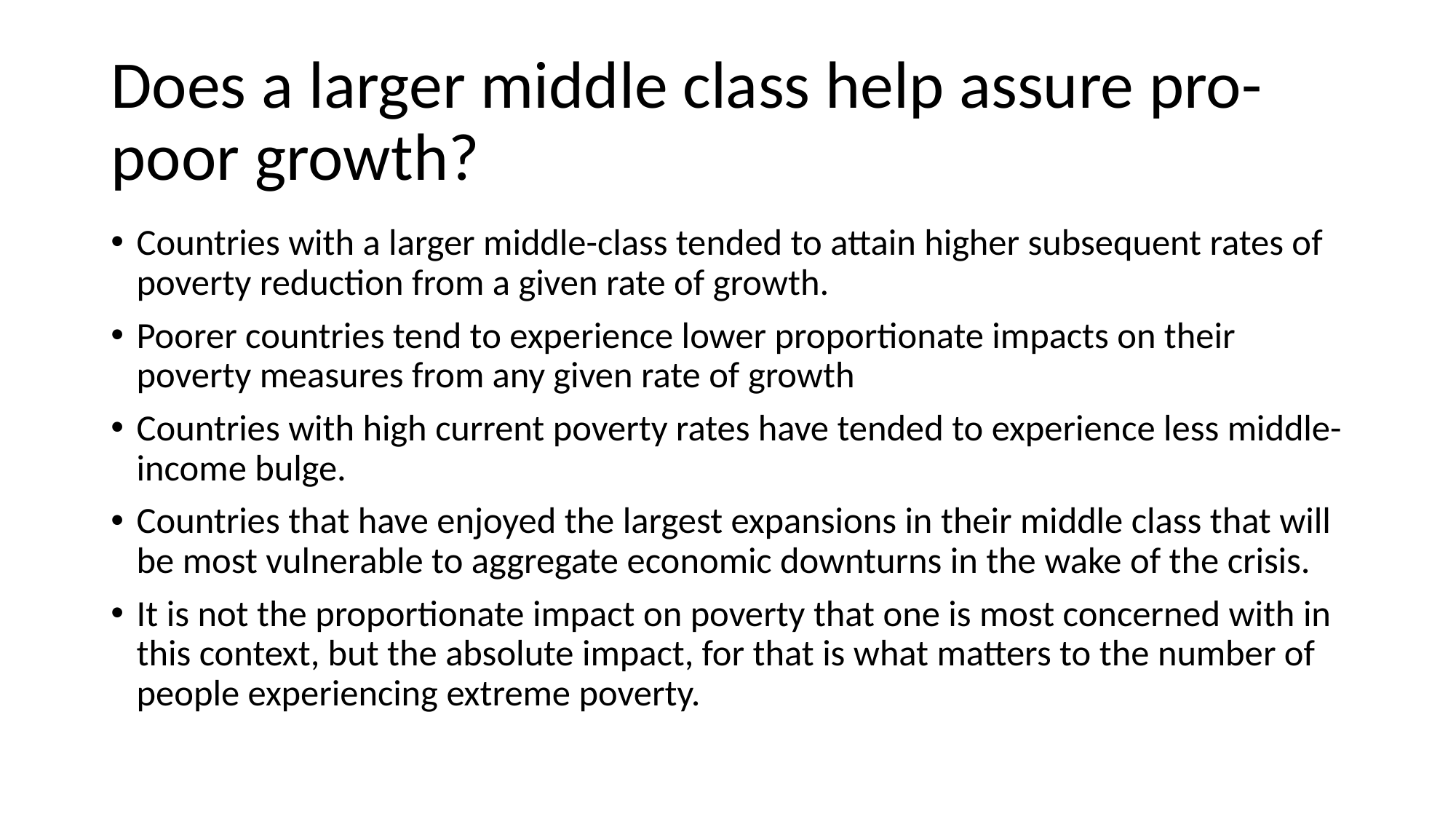

# Does a larger middle class help assure pro-poor growth?
Countries with a larger middle-class tended to attain higher subsequent rates of poverty reduction from a given rate of growth.
Poorer countries tend to experience lower proportionate impacts on their poverty measures from any given rate of growth
Countries with high current poverty rates have tended to experience less middle-income bulge.
Countries that have enjoyed the largest expansions in their middle class that will be most vulnerable to aggregate economic downturns in the wake of the crisis.
It is not the proportionate impact on poverty that one is most concerned with in this context, but the absolute impact, for that is what matters to the number of people experiencing extreme poverty.